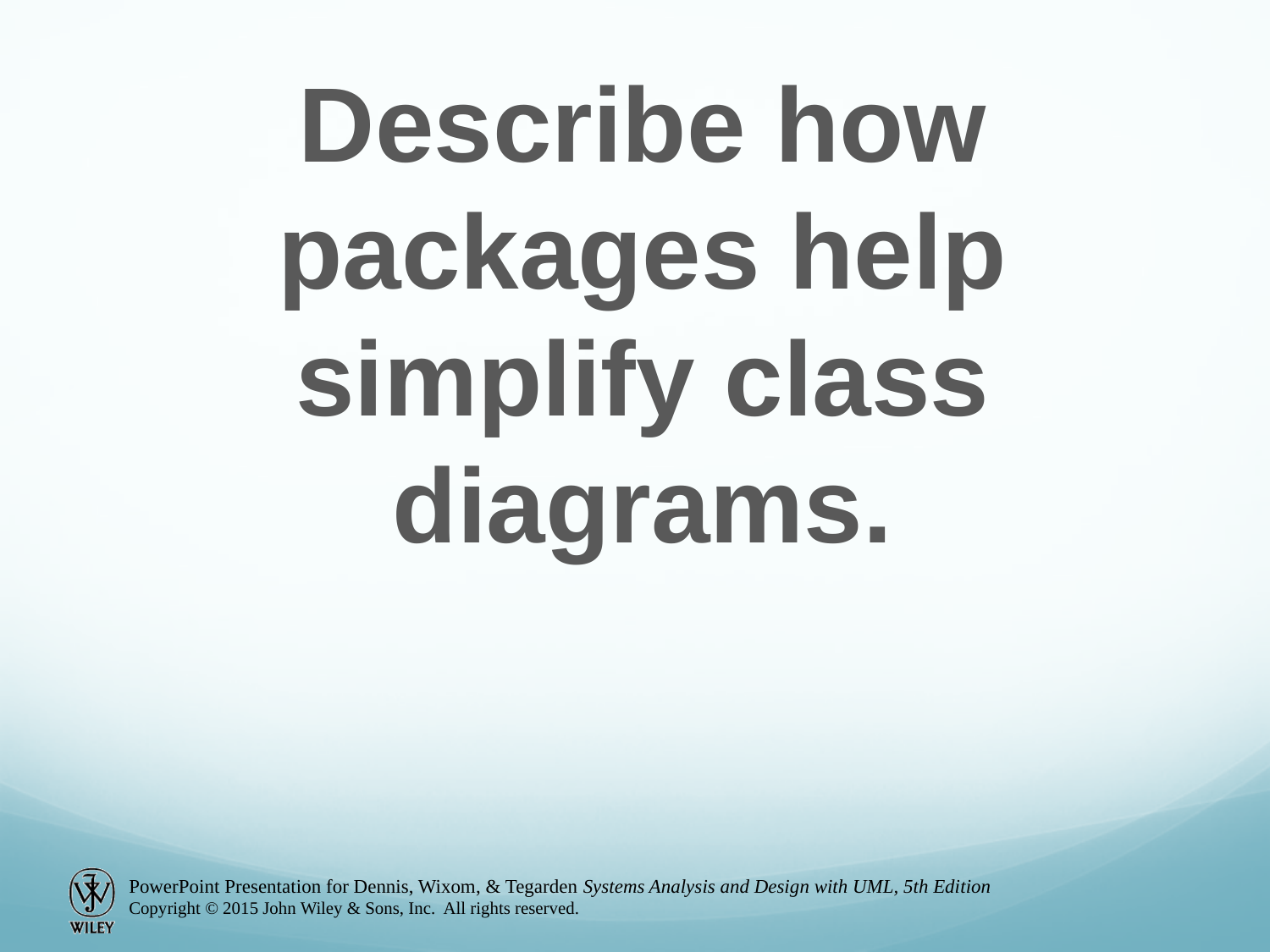

Describe how packages help simplify class diagrams.